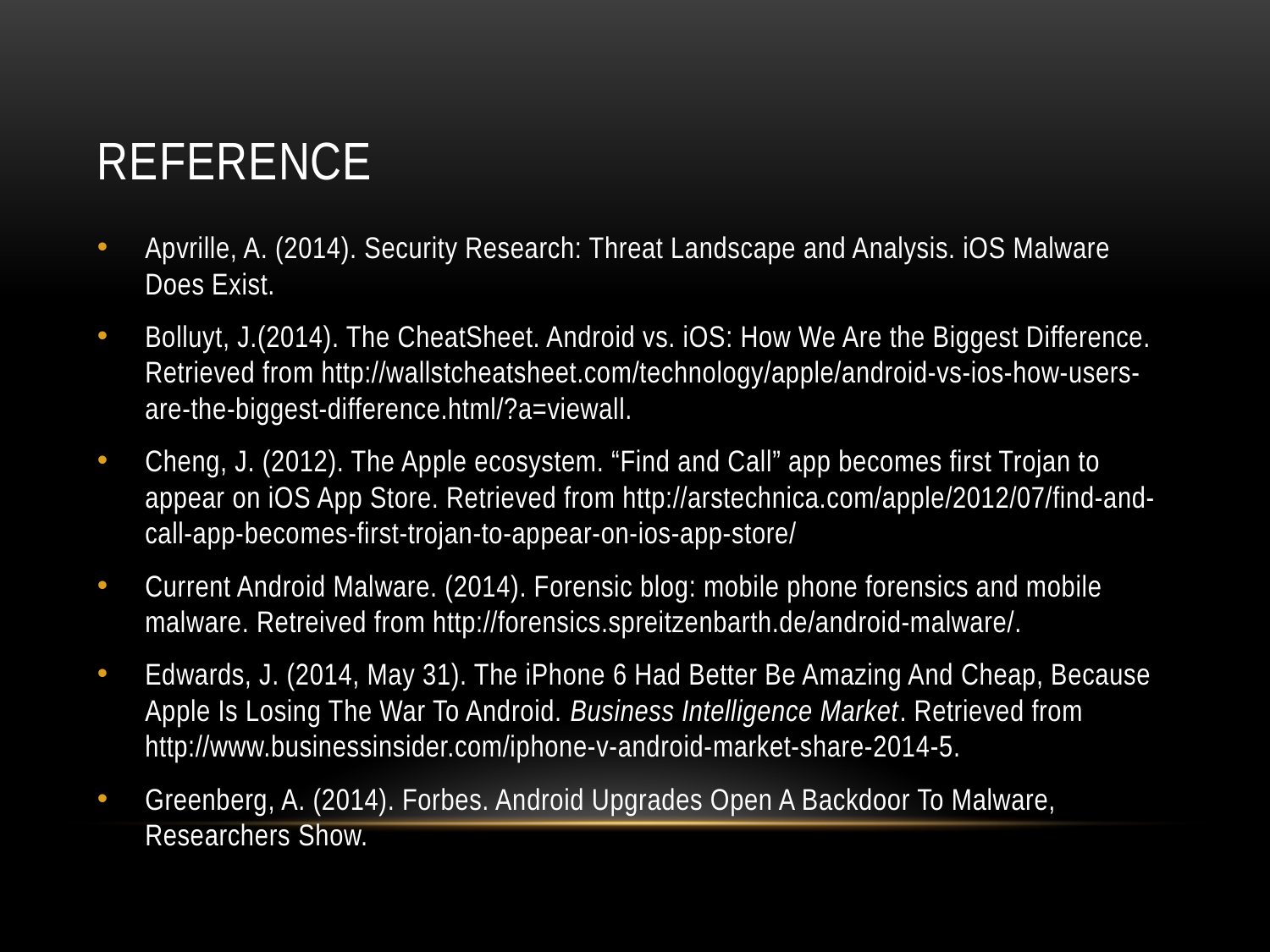

# reference
Apvrille, A. (2014). Security Research: Threat Landscape and Analysis. iOS Malware Does Exist.
Bolluyt, J.(2014). The CheatSheet. Android vs. iOS: How We Are the Biggest Difference. Retrieved from http://wallstcheatsheet.com/technology/apple/android-vs-ios-how-users-are-the-biggest-difference.html/?a=viewall.
Cheng, J. (2012). The Apple ecosystem. “Find and Call” app becomes first Trojan to appear on iOS App Store. Retrieved from http://arstechnica.com/apple/2012/07/find-and-call-app-becomes-first-trojan-to-appear-on-ios-app-store/
Current Android Malware. (2014). Forensic blog: mobile phone forensics and mobile malware. Retreived from http://forensics.spreitzenbarth.de/android-malware/.
Edwards, J. (2014, May 31). The iPhone 6 Had Better Be Amazing And Cheap, Because Apple Is Losing The War To Android. Business Intelligence Market. Retrieved from http://www.businessinsider.com/iphone-v-android-market-share-2014-5.
Greenberg, A. (2014). Forbes. Android Upgrades Open A Backdoor To Malware, Researchers Show.